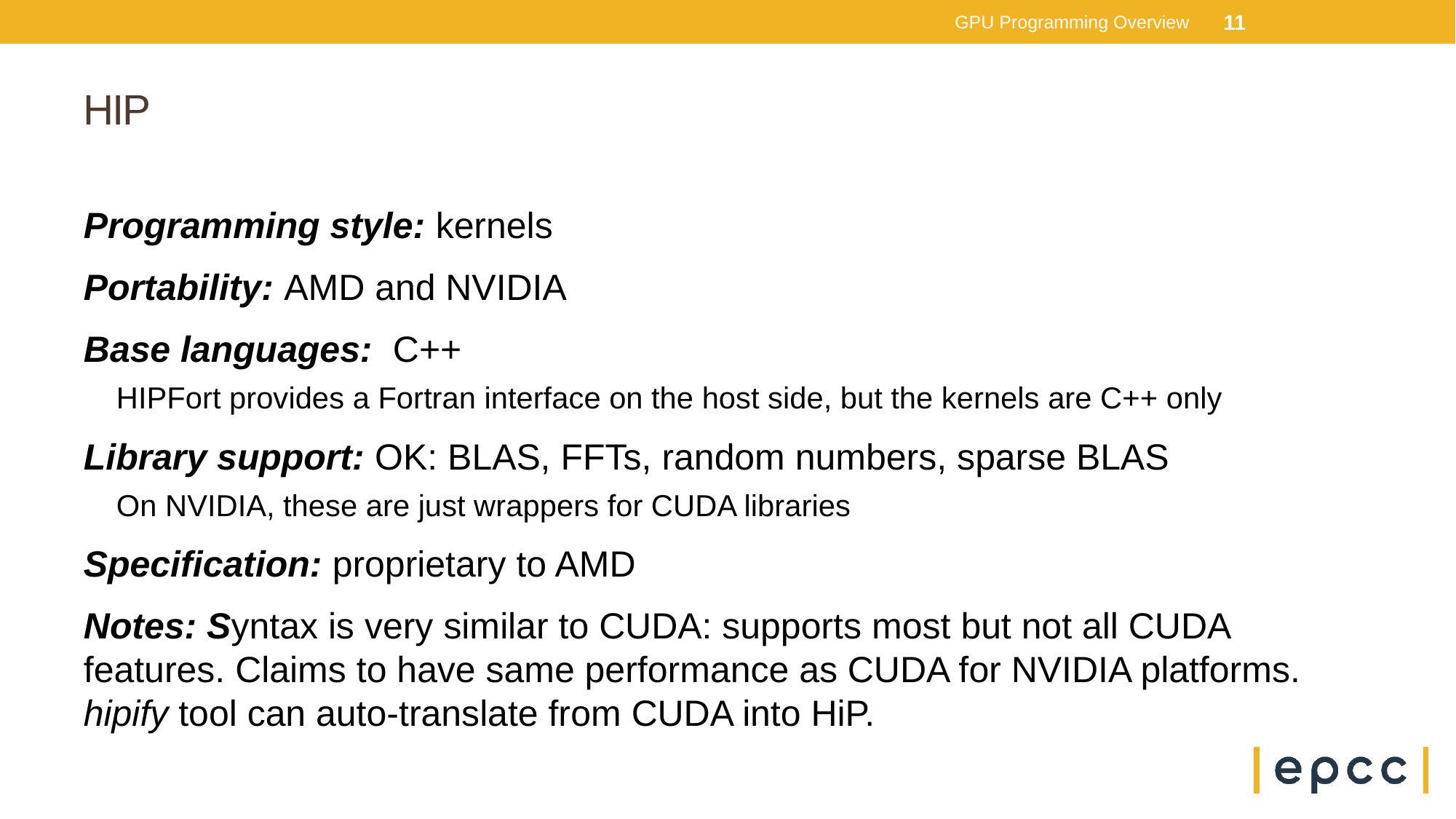

GPU Programming Overview
11
# HIP

Programming style: kernels
Portability: AMD and NVIDIA
Base languages:  C++
HIPFort provides a Fortran interface on the host side, but the kernels are C++ only
Library support: OK: BLAS, FFTs, random numbers, sparse BLAS
On NVIDIA, these are just wrappers for CUDA libraries
Specification: proprietary to AMD
Notes: Syntax is very similar to CUDA: supports most but not all CUDA features. Claims to have same performance as CUDA for NVIDIA platforms. hipify tool can auto-translate from CUDA into HiP.